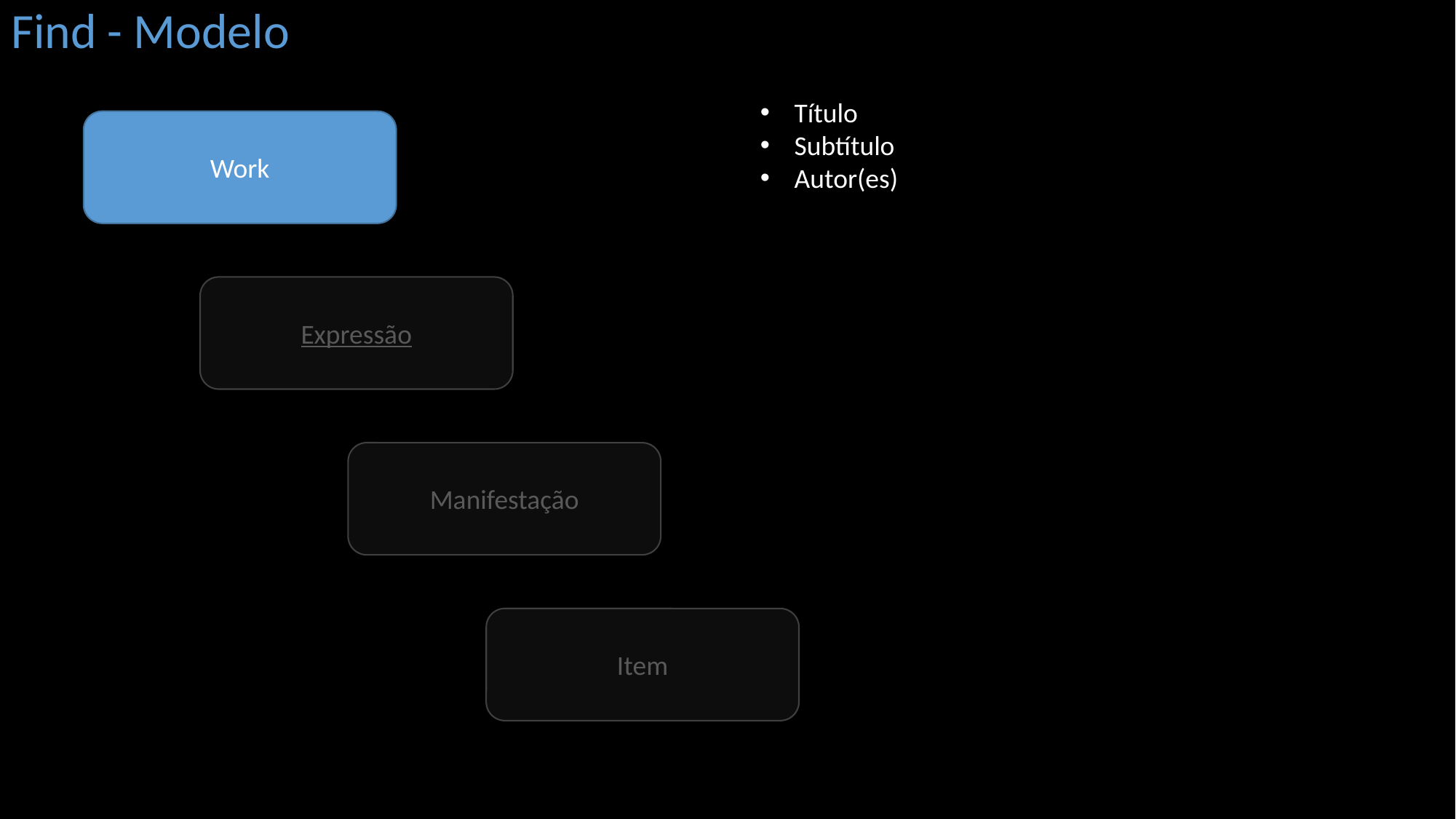

# Find - Modelo
Título
Subtítulo
Autor(es)
Work
Expressão
Manifestação
Item